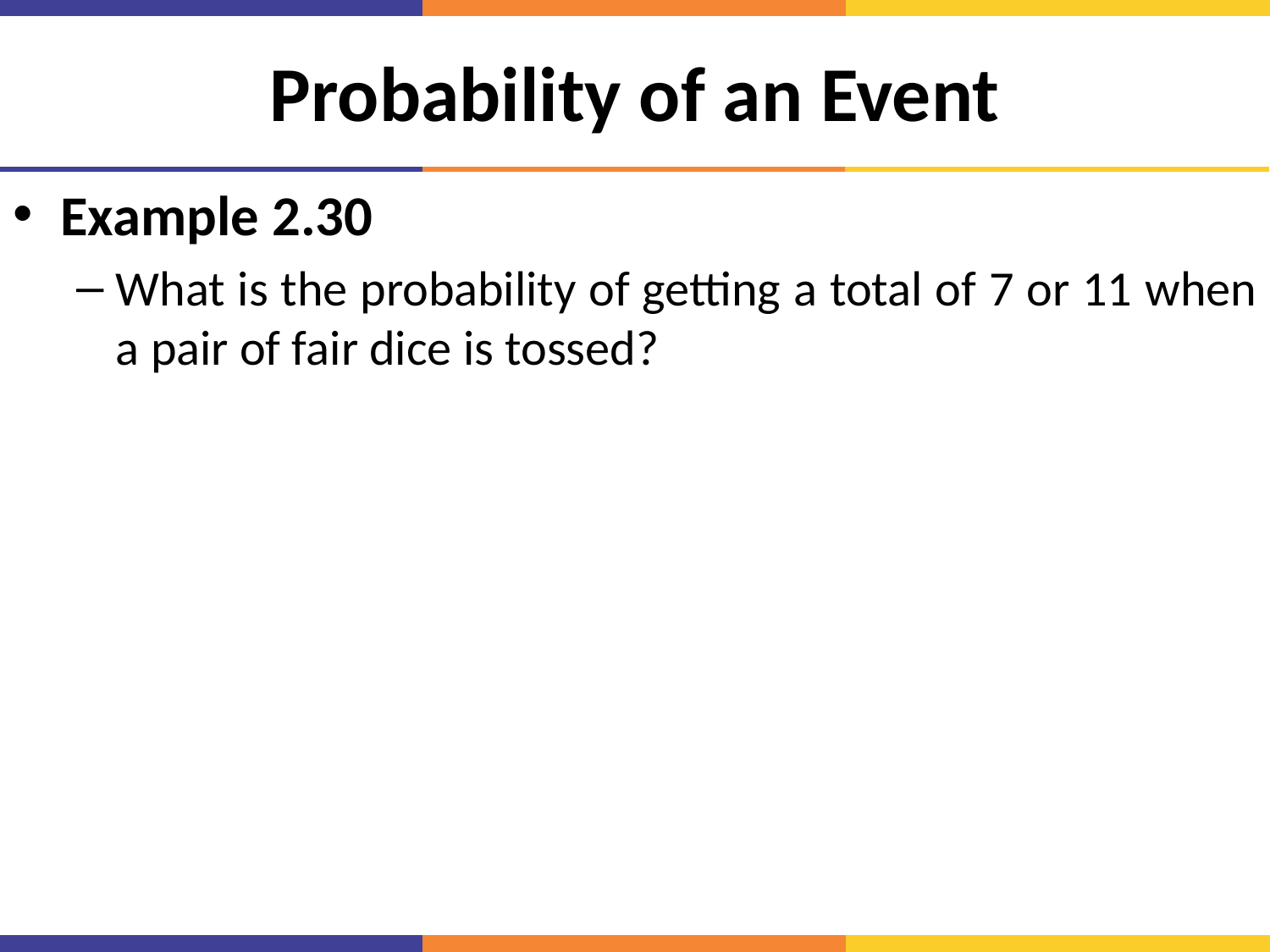

# Probability of an Event
Example 2.30
What is the probability of getting a total of 7 or 11 when a pair of fair dice is tossed?